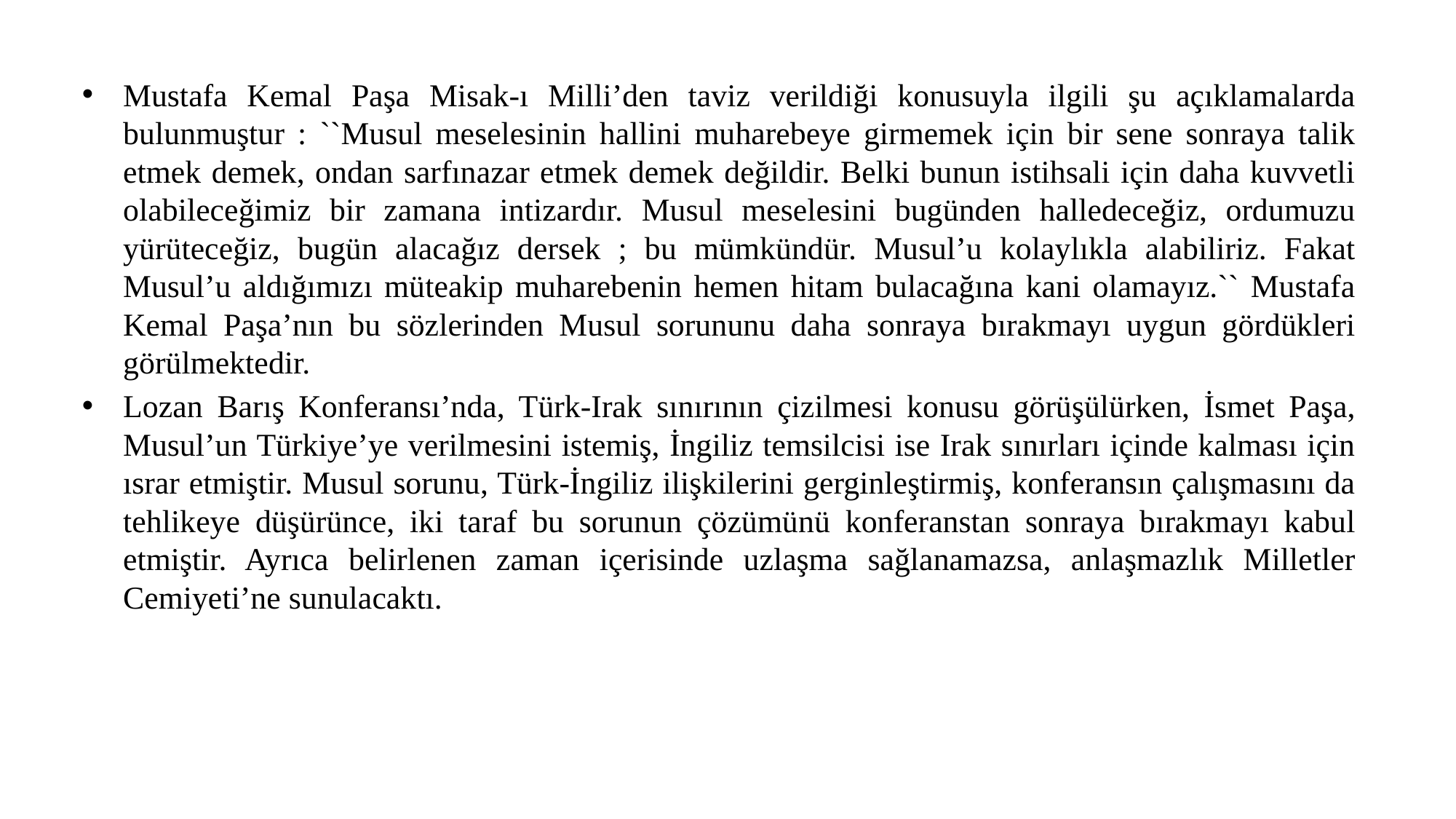

Mustafa Kemal Paşa Misak-ı Milli’den taviz verildiği konusuyla ilgili şu açıklamalarda bulunmuştur : ``Musul meselesinin hallini muharebeye girmemek için bir sene sonraya talik etmek demek, ondan sarfınazar etmek demek değildir. Belki bunun istihsali için daha kuvvetli olabileceğimiz bir zamana intizardır. Musul meselesini bugünden halledeceğiz, ordumuzu yürüteceğiz, bugün alacağız dersek ; bu mümkündür. Musul’u kolaylıkla alabiliriz. Fakat Musul’u aldığımızı müteakip muharebenin hemen hitam bulacağına kani olamayız.`` Mustafa Kemal Paşa’nın bu sözlerinden Musul sorununu daha sonraya bırakmayı uygun gördükleri görülmektedir.
Lozan Barış Konferansı’nda, Türk-Irak sınırının çizilmesi konusu görüşülürken, İsmet Paşa, Musul’un Türkiye’ye verilmesini istemiş, İngiliz temsilcisi ise Irak sınırları içinde kalması için ısrar etmiştir. Musul sorunu, Türk-İngiliz ilişkilerini gerginleştirmiş, konferansın çalışmasını da tehlikeye düşürünce, iki taraf bu sorunun çözümünü konferanstan sonraya bırakmayı kabul etmiştir. Ayrıca belirlenen zaman içerisinde uzlaşma sağlanamazsa, anlaşmazlık Milletler Cemiyeti’ne sunulacaktı.